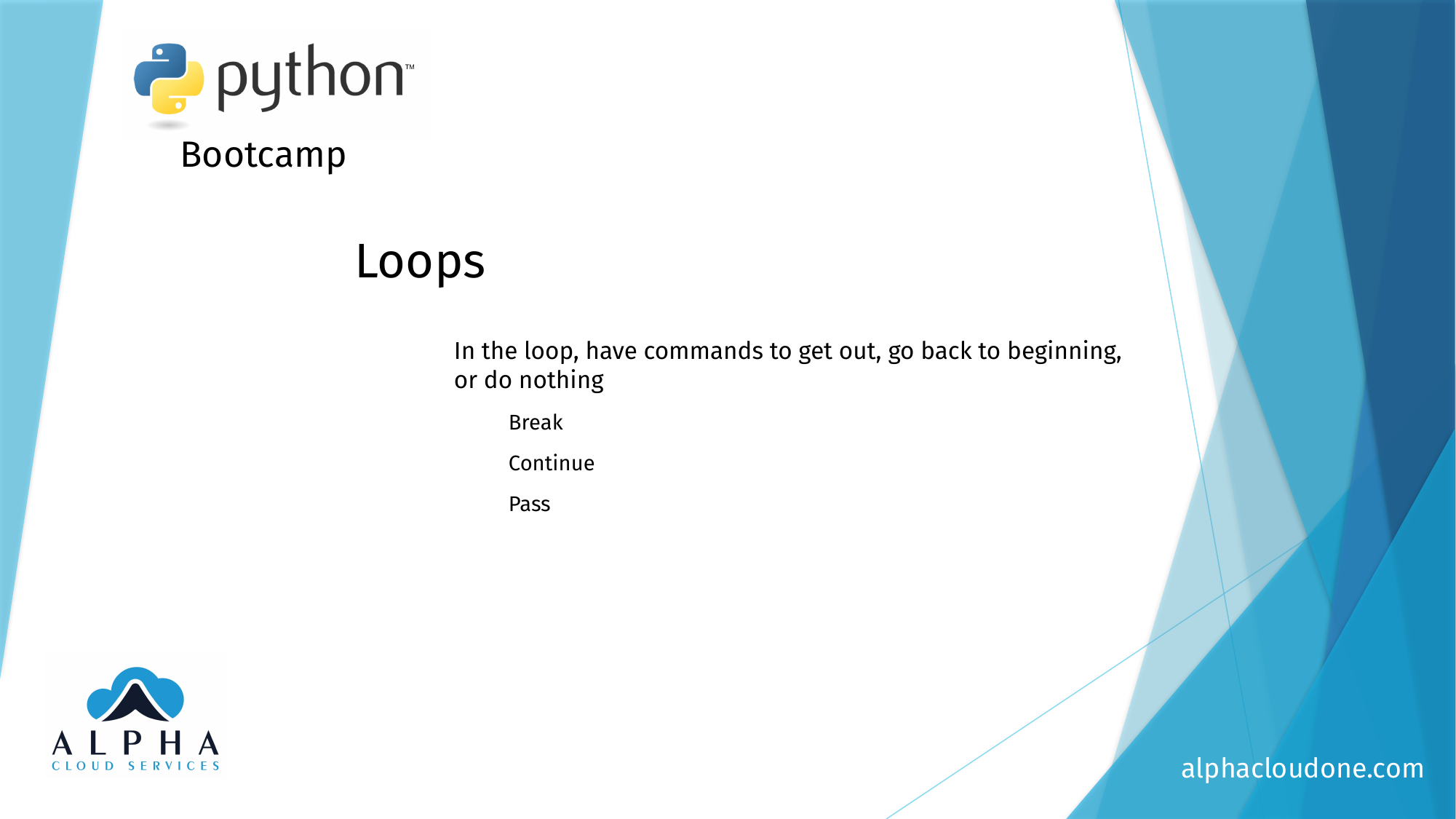

Loops
In the loop, have commands to get out, go back to beginning, or do nothing
Break
Continue
Pass